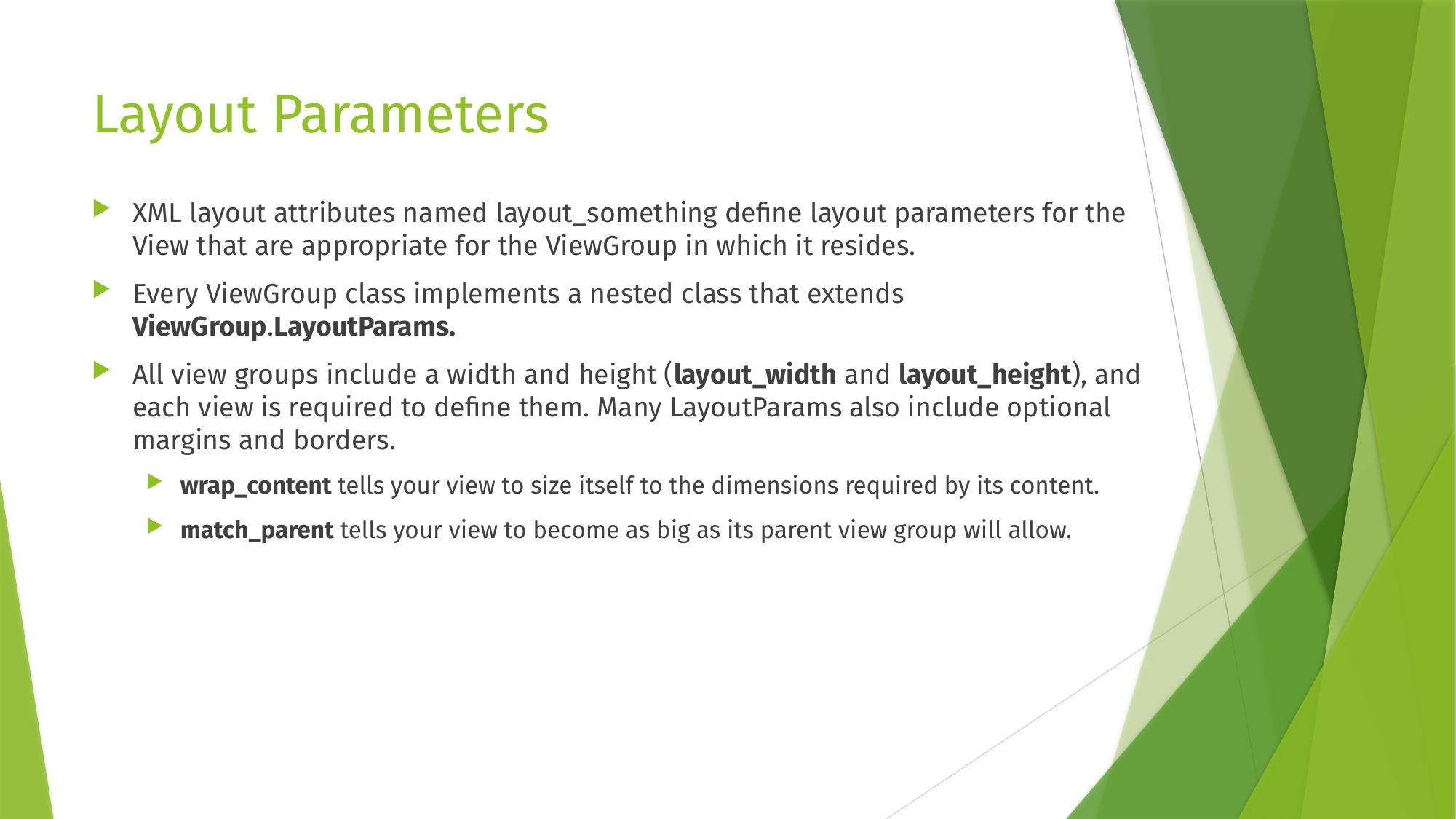

# Layout Parameters
XML layout attributes named layout_something define layout parameters for the View that are appropriate for the ViewGroup in which it resides.
Every ViewGroup class implements a nested class that extends ViewGroup.LayoutParams.
All view groups include a width and height (layout_width and layout_height), and each view is required to define them. Many LayoutParams also include optional margins and borders.
wrap_content tells your view to size itself to the dimensions required by its content.
match_parent tells your view to become as big as its parent view group will allow.